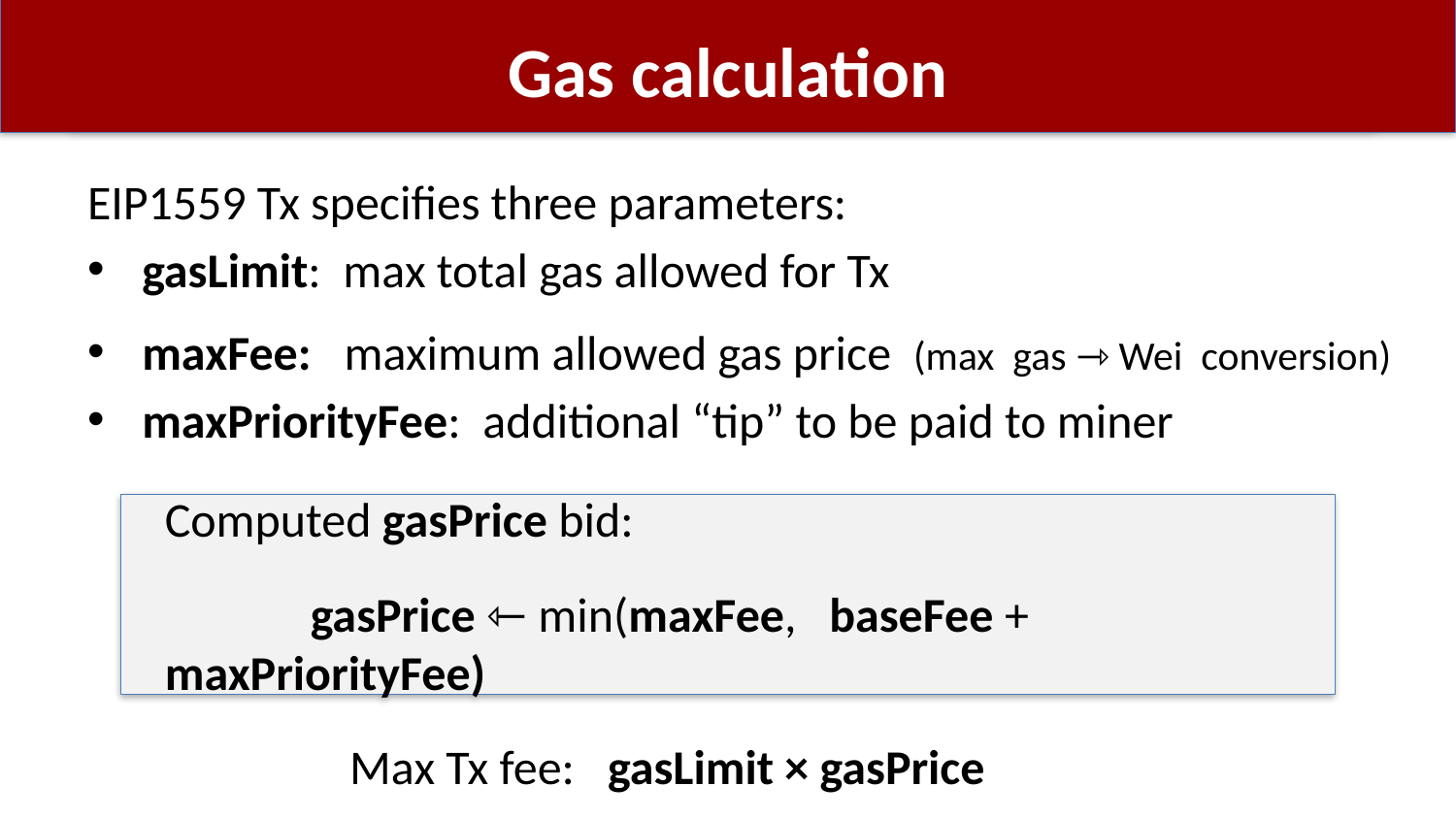

# Gas calculation
EIP1559 Tx specifies three parameters:
gasLimit:  max total gas allowed for Tx
maxFee:   maximum allowed gas price  (max  gas ⇾ Wei  conversion)
maxPriorityFee:  additional “tip” to be paid to miner
Computed gasPrice bid:
	gasPrice ⇽ min(maxFee,   baseFee + maxPriorityFee)
Max Tx fee:   gasLimit × gasPrice